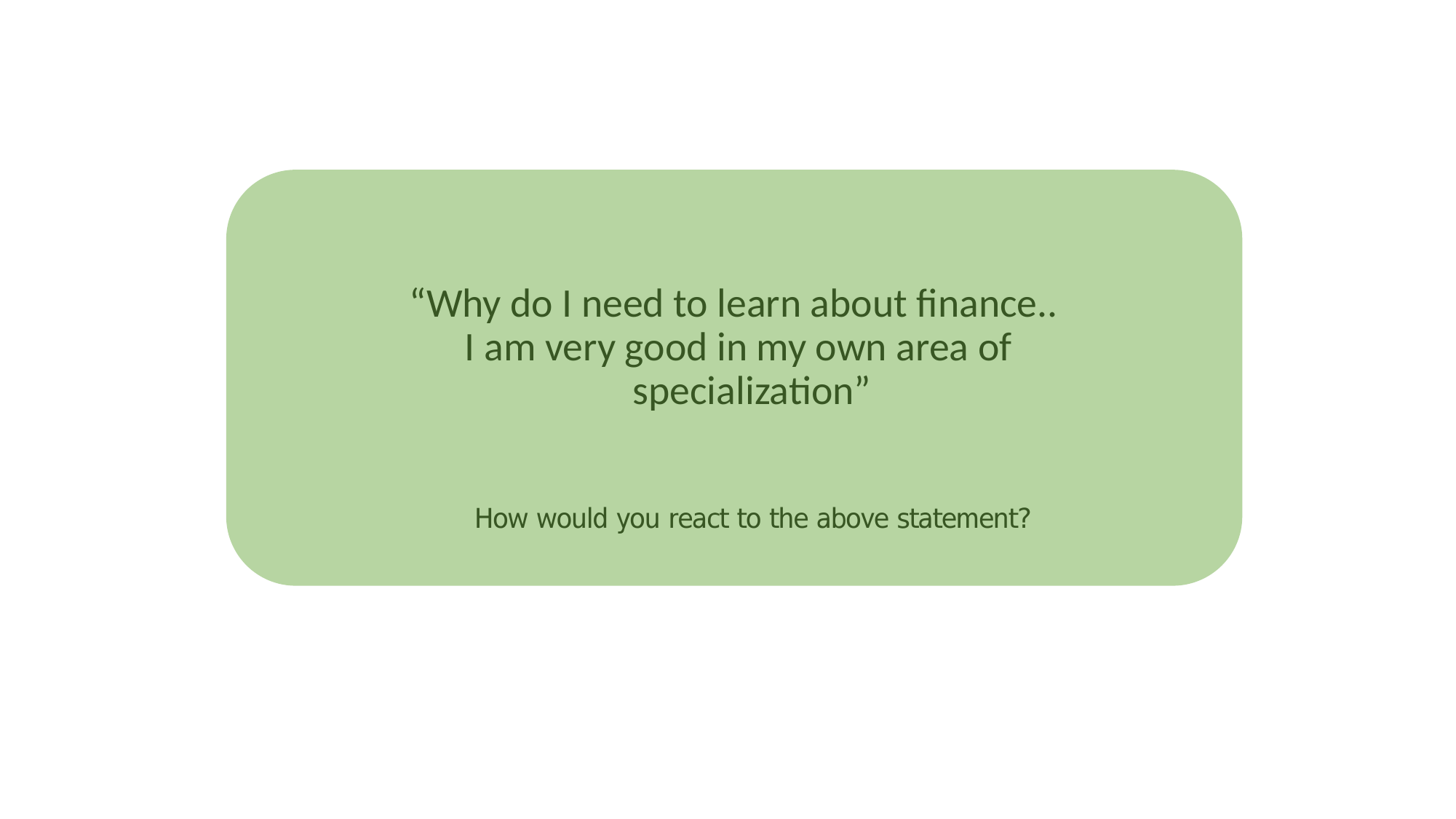

# “Why do I need to learn about finance.. I am very good in my own area of specialization”
How would you react to the above statement?